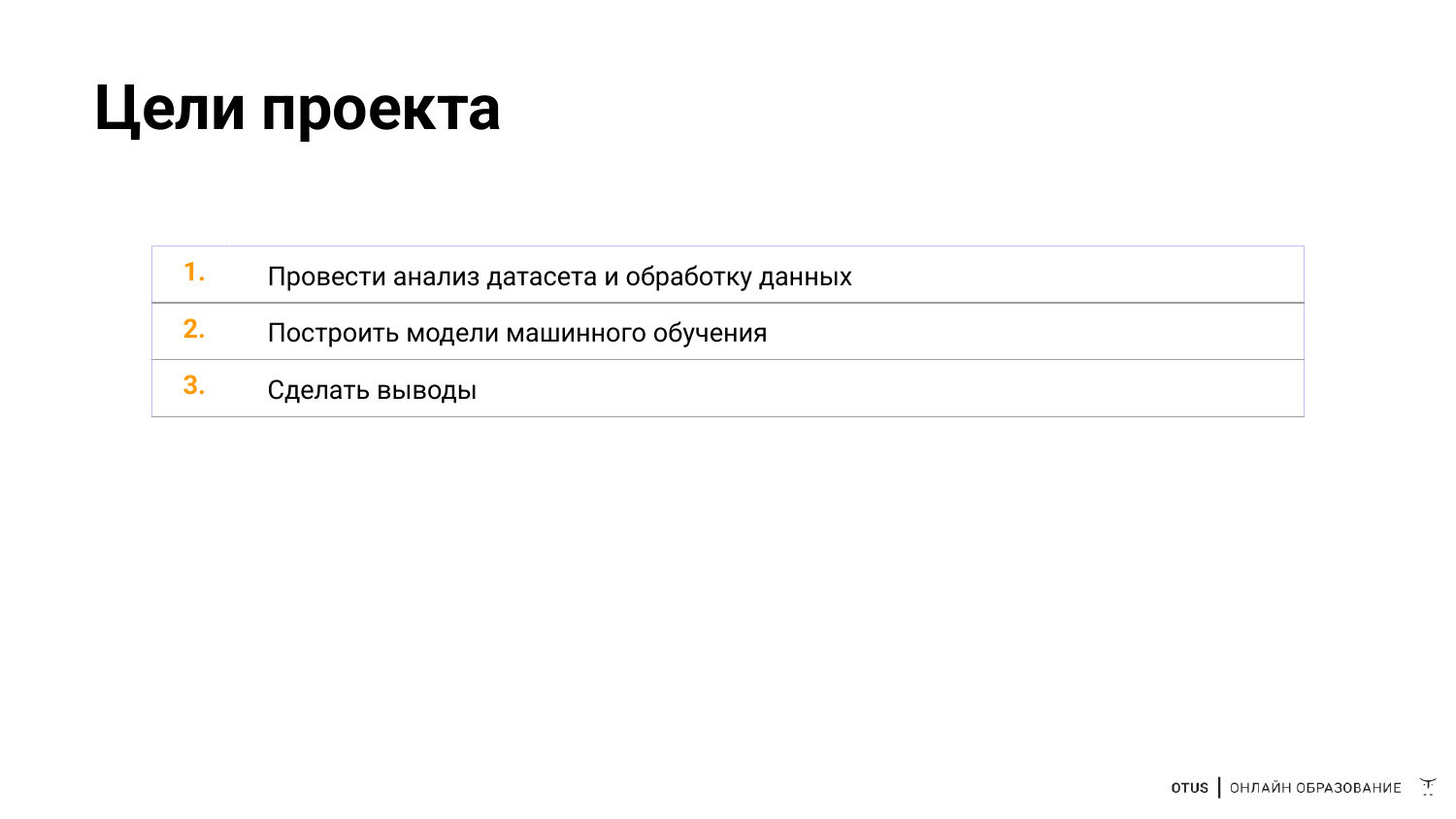

# Цели проекта
| 1. | Провести анализ датасета и обработку данных |
| --- | --- |
| 2. | Построить модели машинного обучения |
| 3. | Сделать выводы |